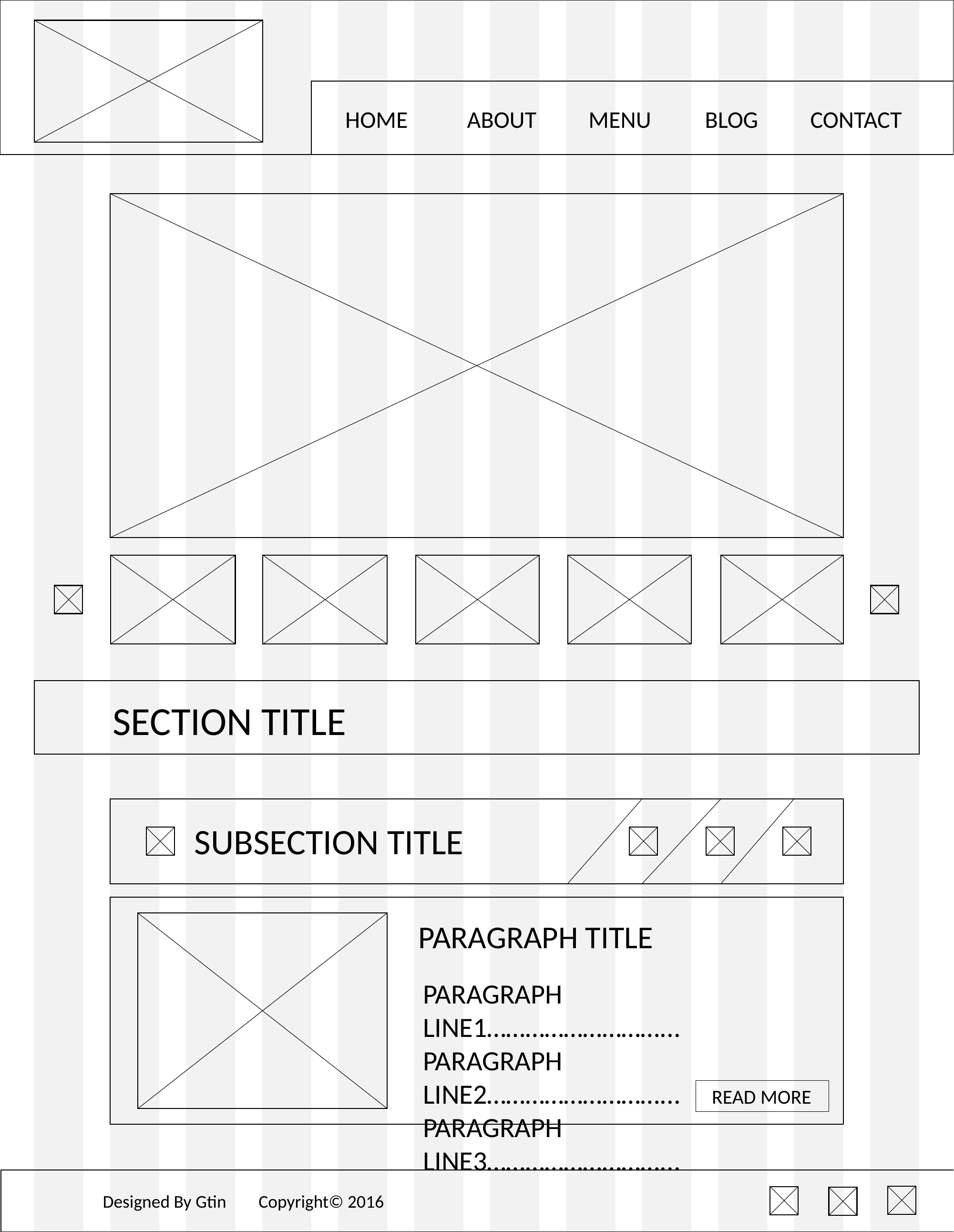

HOME
ABOUT
MENU
BLOG
CONTACT

SECTION TITLE

SUBSECTION TITLE

PARAGRAPH TITLE
PARAGRAPH LINE1………………………...
PARAGRAPH LINE2………………………...
PARAGRAPH LINE3………………………...
  READ MORE

Designed By Gtin        Copyright© 2016